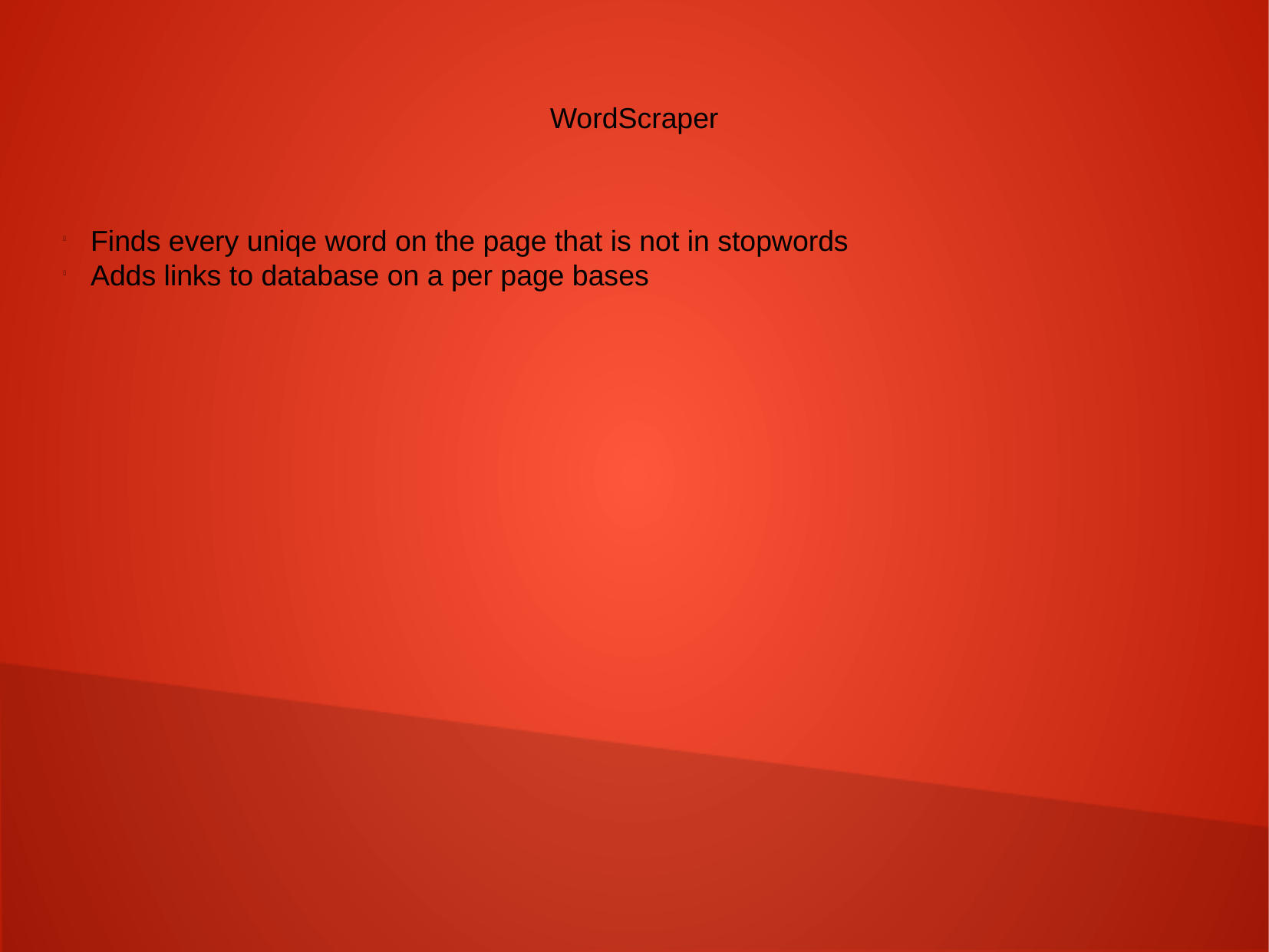

WordScraper
Finds every uniqe word on the page that is not in stopwords
Adds links to database on a per page bases